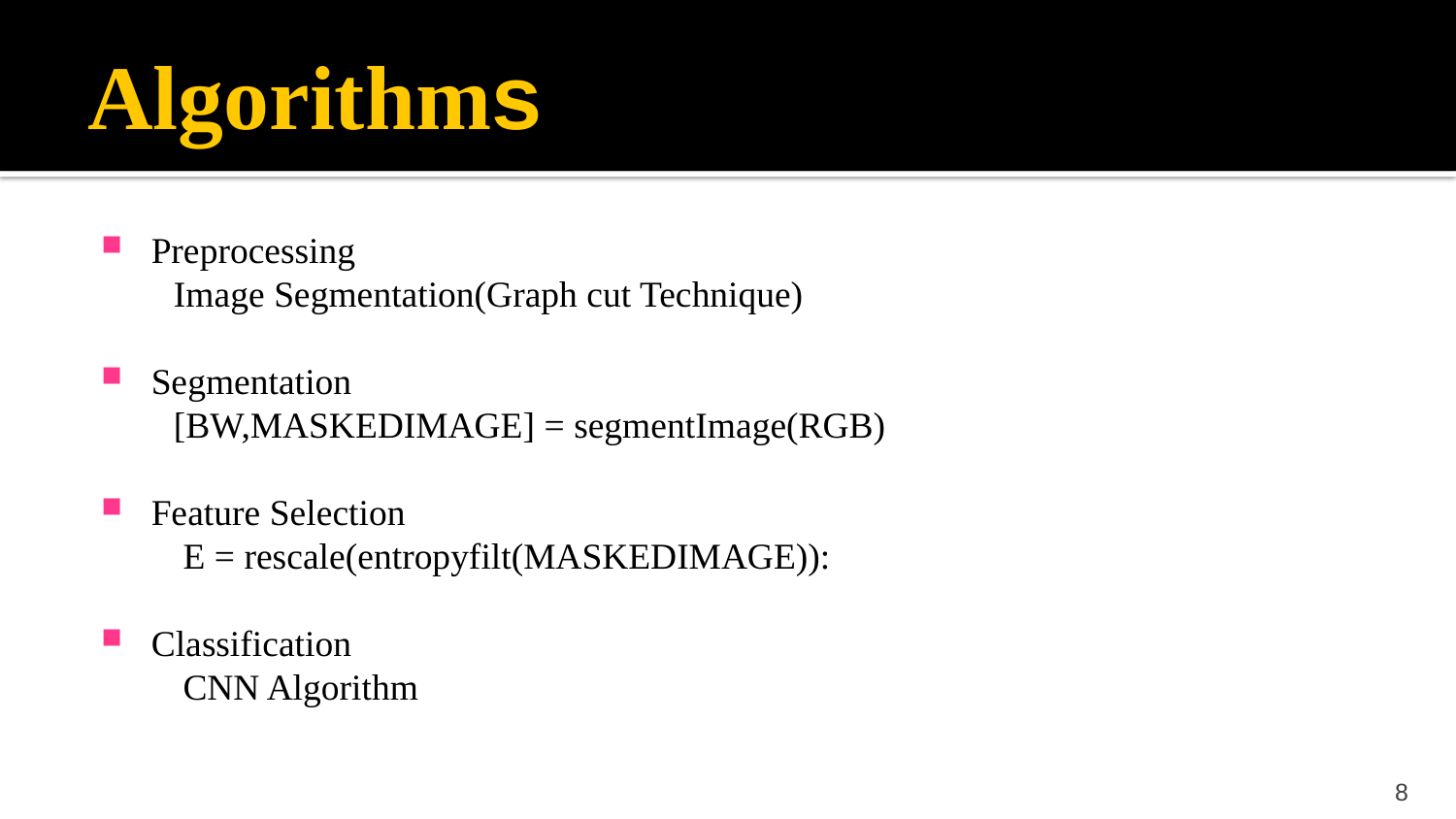

# Algorithms
Preprocessing
          Image Segmentation(Graph cut Technique)

Segmentation
          [BW,MASKEDIMAGE] = segmentImage(RGB)

Feature Selection
           E = rescale(entropyfilt(MASKEDIMAGE)):

Classification
           CNN Algorithm

8